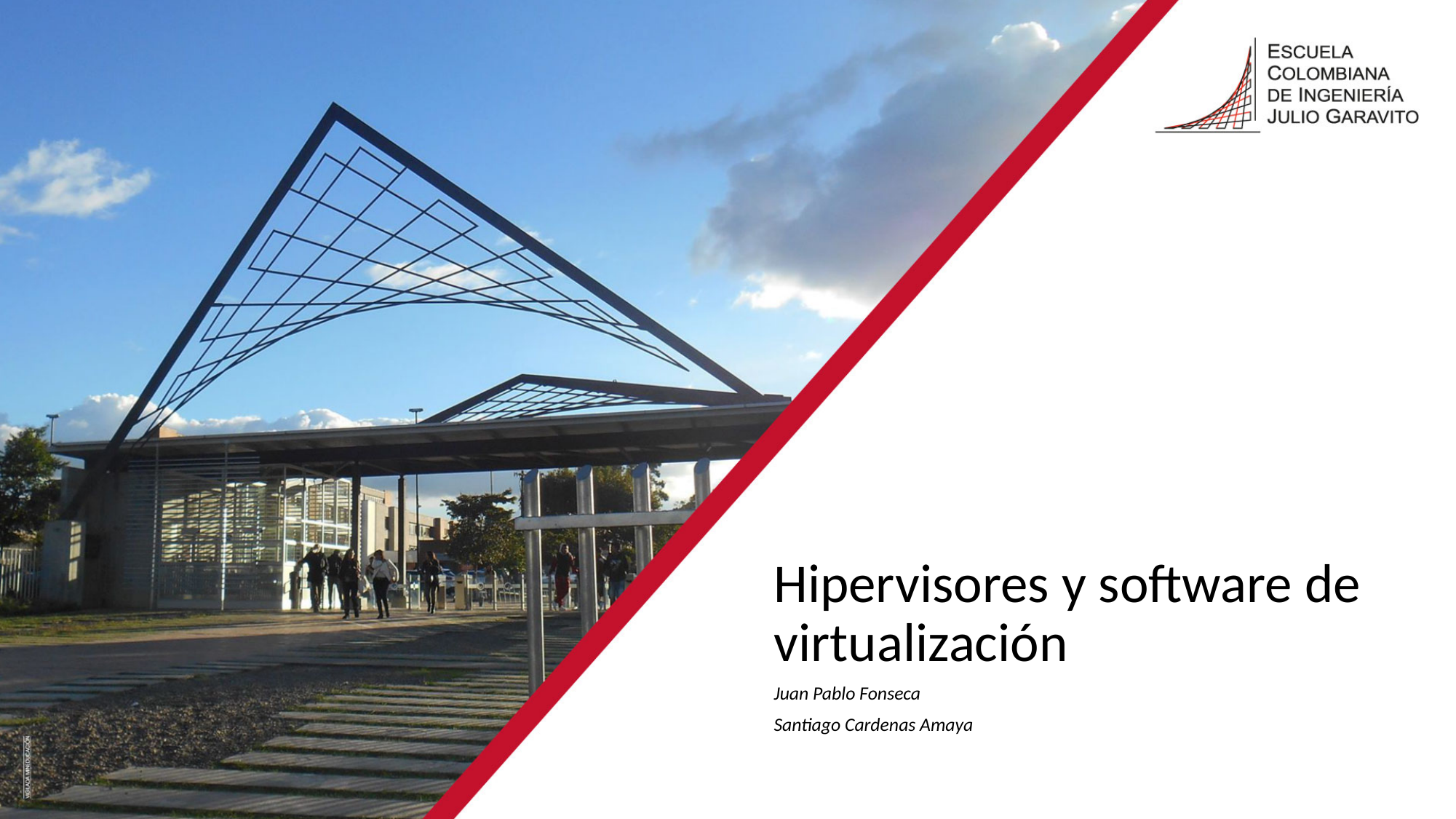

# Hipervisores y software de virtualización
Juan Pablo Fonseca
Santiago Cardenas Amaya